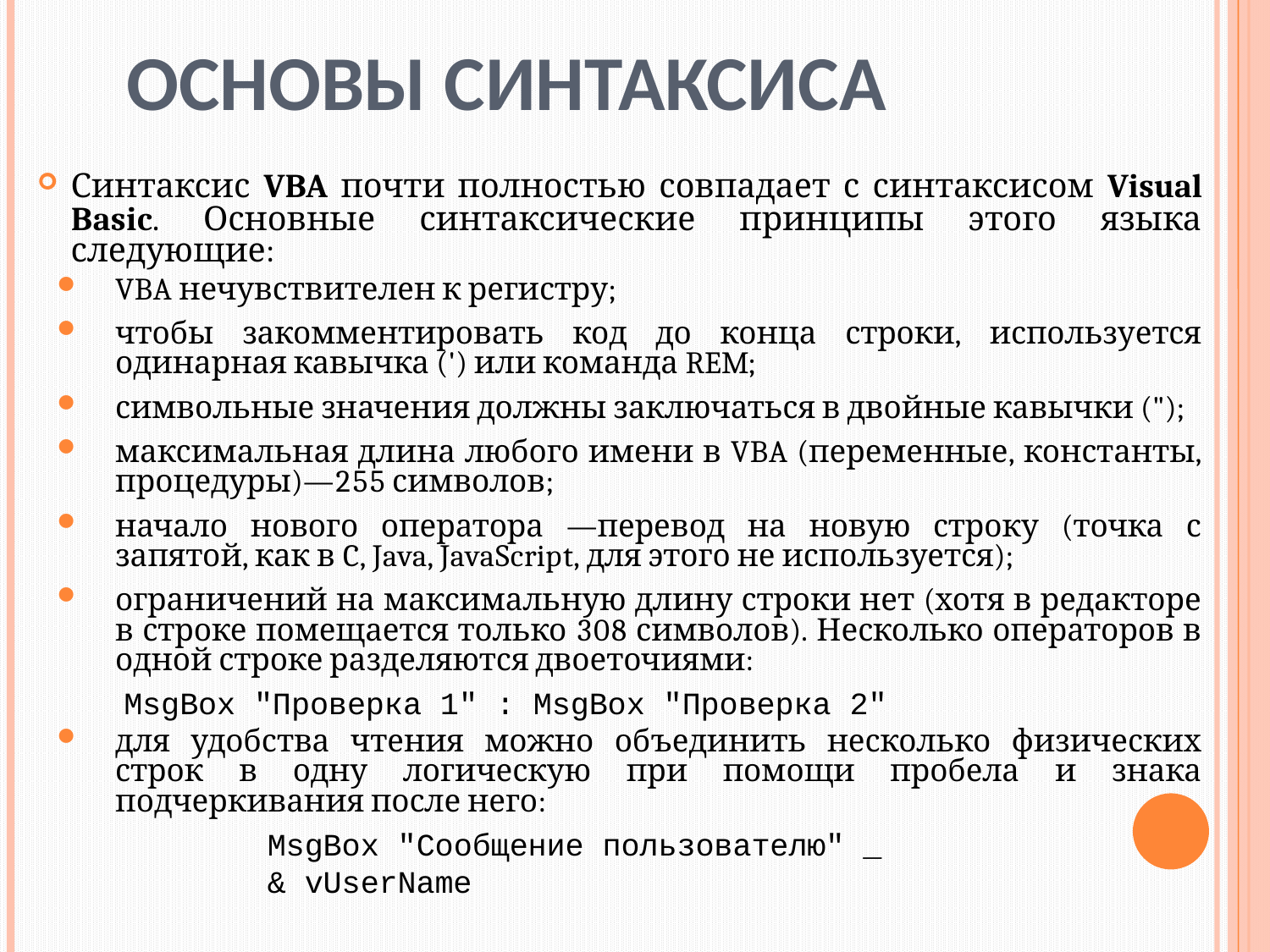

# Основы синтаксиса
Синтаксис VBA почти полностью совпадает с синтаксисом Visual Basic. Основные синтаксические принципы этого языка следующие:
VBA нечувствителен к регистру;
чтобы закомментировать код до конца строки, используется одинарная кавычка (') или команда REM;
символьные значения должны заключаться в двойные кавычки (");
максимальная длина любого имени в VBA (переменные, константы, процедуры)—255 символов;
начало нового оператора —перевод на новую строку (точка с запятой, как в C, Java, JavaScript, для этого не используется);
ограничений на максимальную длину строки нет (хотя в редакторе в строке помещается только 308 символов). Несколько операторов в одной строке разделяются двоеточиями:
		MsgBox "Проверка 1" : MsgBox "Проверка 2"
для удобства чтения можно объединить несколько физических строк в одну логическую при помощи пробела и знака подчеркивания после него:
MsgBox "Сообщение пользователю" _
& vUserName